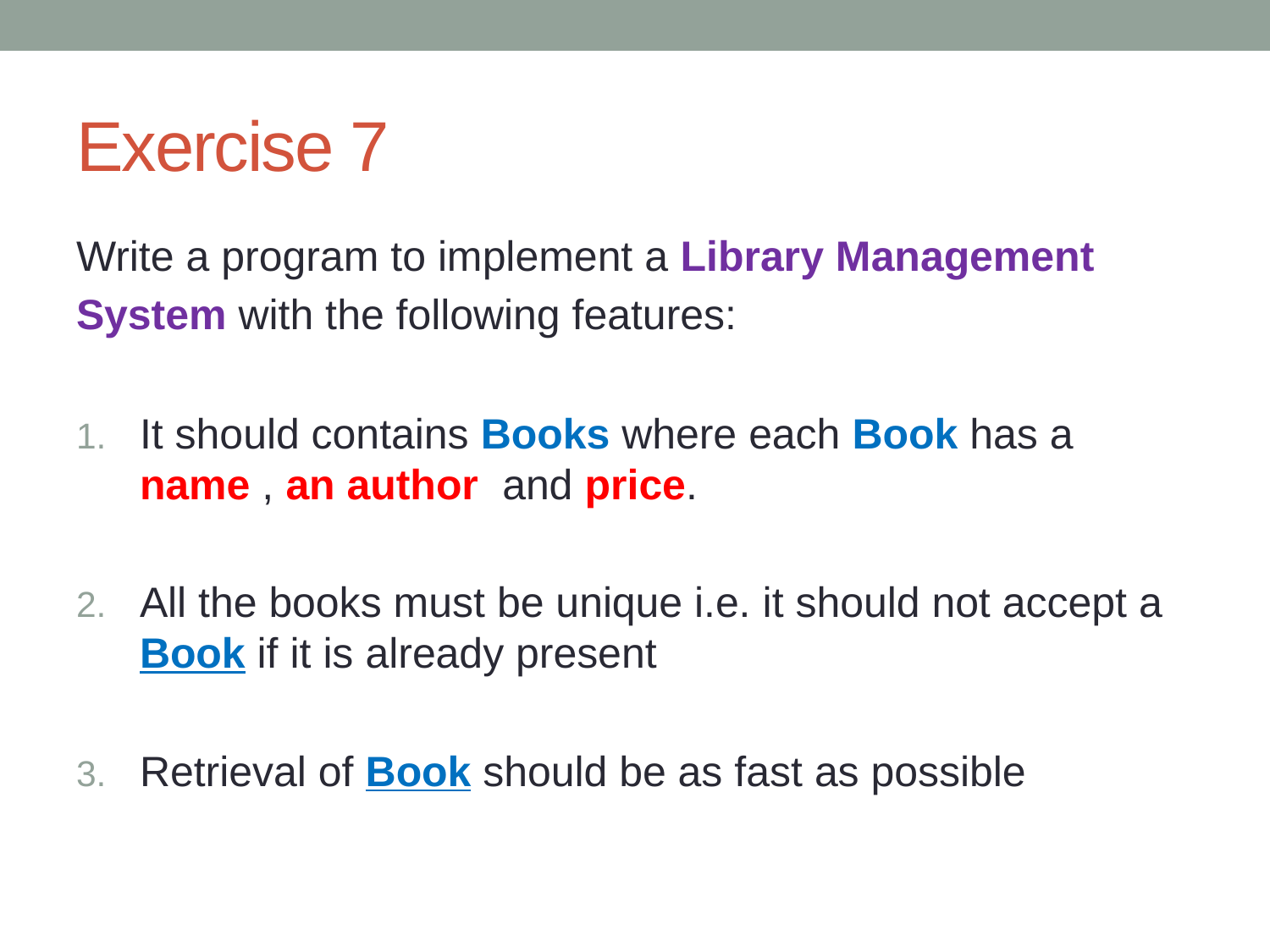

# Exercise 7
Write a program to implement a Library Management
System with the following features:

It should contains Books where each Book has a name , an author  and price.

All the books must be unique i.e. it should not accept a Book if it is already present

Retrieval of Book should be as fast as possible